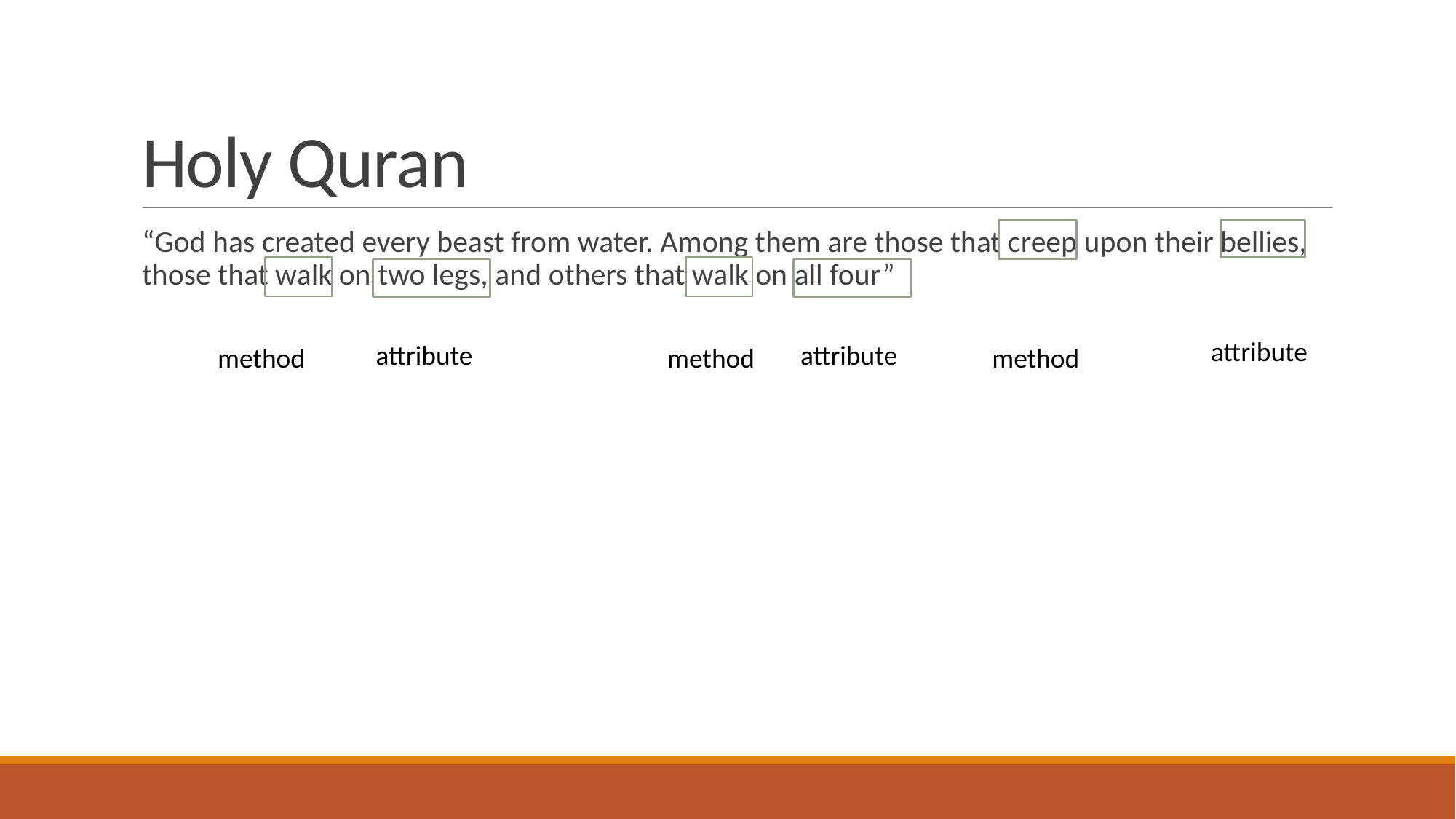

# Holy Quran
“God has created every beast from water. Among them are those that creep upon their bellies, those that walk on two legs, and others that walk on all four”

attribute
attribute
attribute
method
method
method